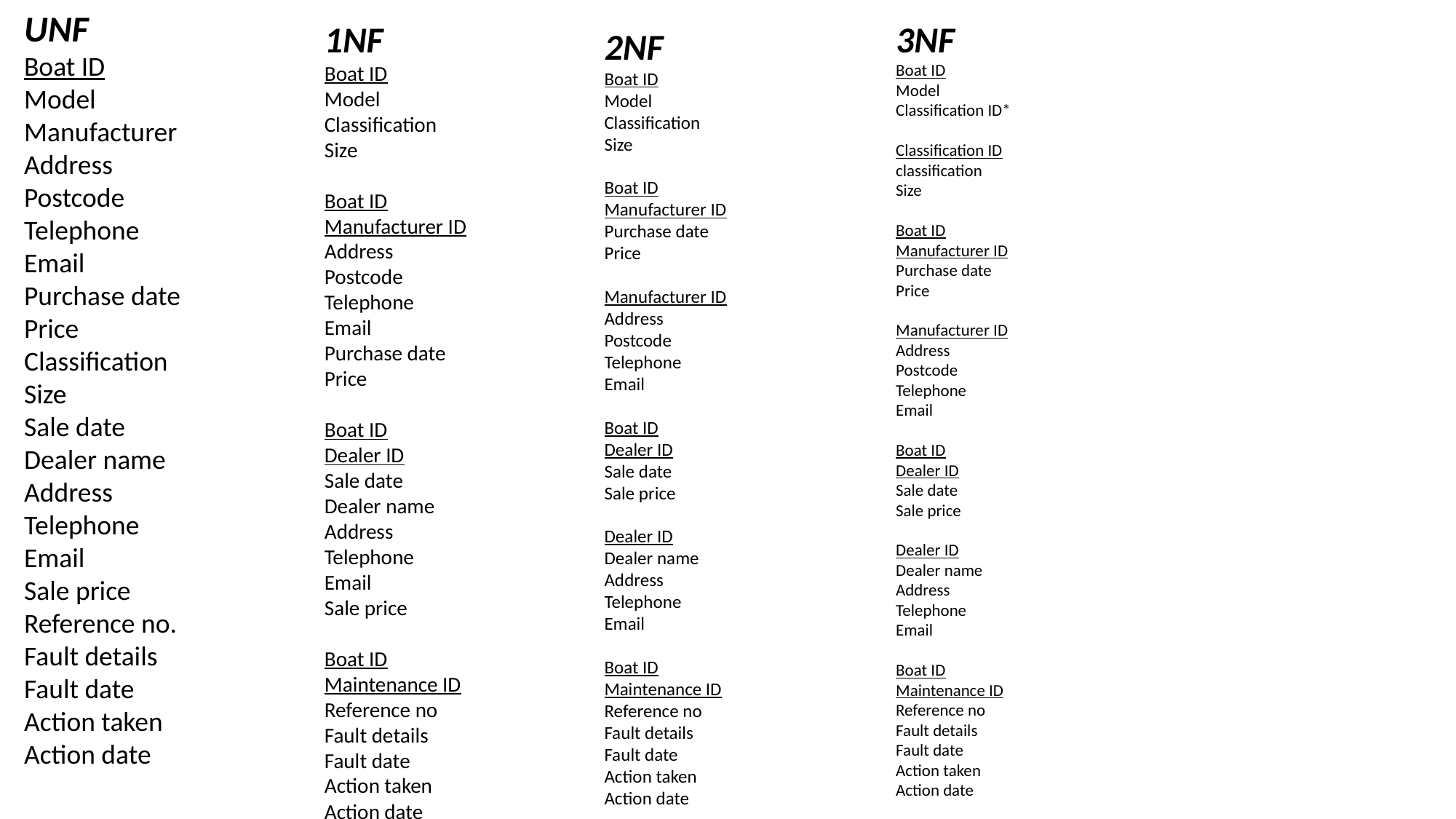

UNF
Boat ID
Model
Manufacturer
Address
Postcode
Telephone
Email
Purchase date
Price
Classification
Size
Sale date
Dealer name
Address
Telephone
Email
Sale price
Reference no.
Fault details
Fault date
Action taken
Action date
1NF
Boat ID
Model
Classification
Size

Boat ID
Manufacturer ID
Address
Postcode
Telephone
Email
Purchase date
Price

Boat ID
Dealer ID
Sale date
Dealer name
Address
Telephone
Email
Sale price

Boat ID
Maintenance ID
Reference no
Fault details
Fault date
Action taken
Action date
3NF
Boat ID
Model
Classification ID*

Classification ID
classification
Size

Boat ID
Manufacturer ID
Purchase date
Price

Manufacturer ID
Address
Postcode
Telephone
Email

Boat ID
Dealer ID
Sale date
Sale price

Dealer ID
Dealer name
Address
Telephone
Email

Boat ID
Maintenance ID
Reference no
Fault details
Fault date
Action taken
Action date

2NF
Boat ID
Model
Classification
Size

Boat ID
Manufacturer ID
Purchase date
Price

Manufacturer ID
Address
Postcode
Telephone
Email

Boat ID
Dealer ID
Sale date
Sale price

Dealer ID
Dealer name
Address
Telephone
Email

Boat ID
Maintenance ID
Reference no
Fault details
Fault date
Action taken
Action date